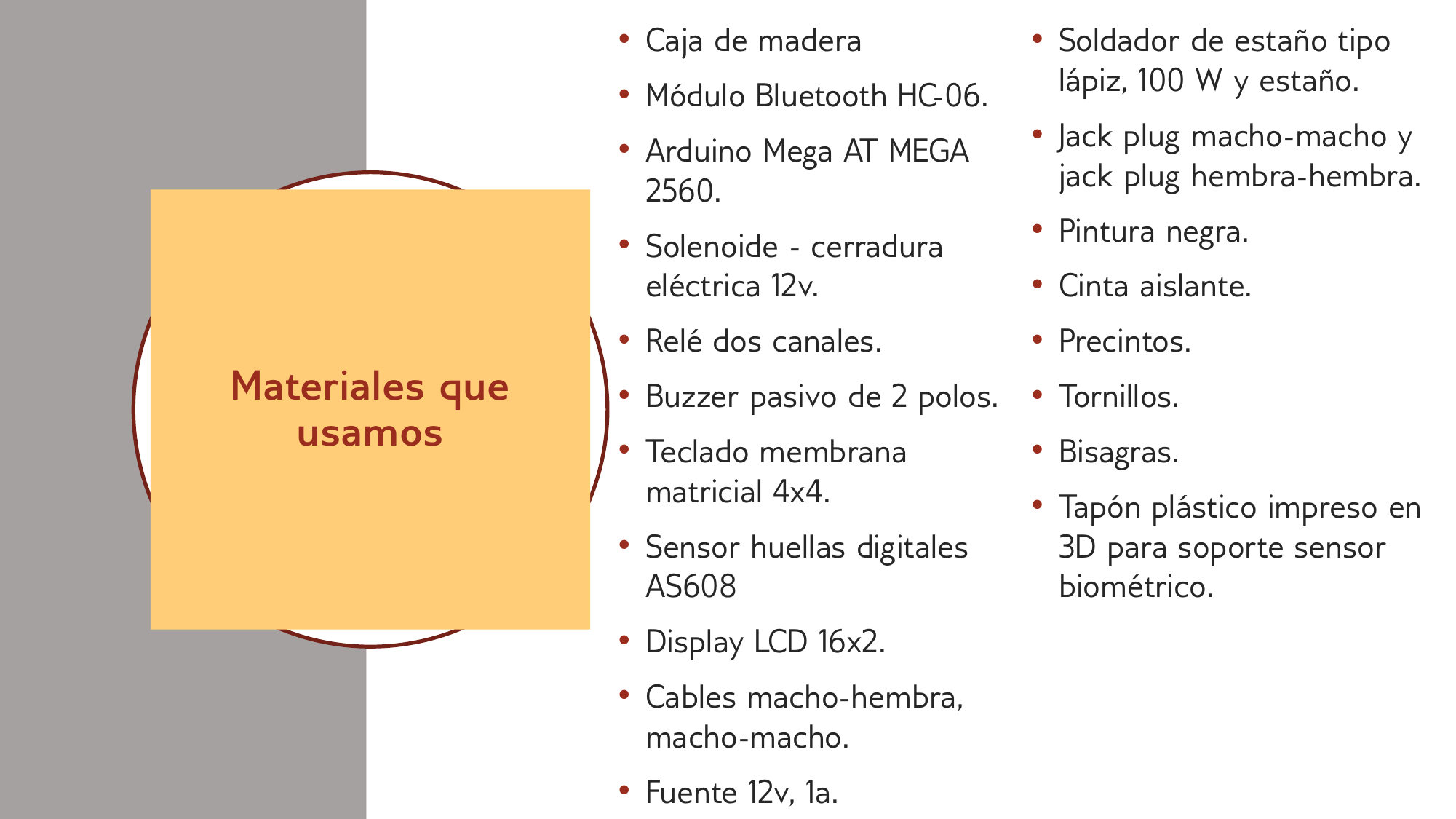

Caja de madera
Módulo Bluetooth HC-06.
Arduino Mega AT MEGA 2560.
Solenoide - cerradura eléctrica 12v.
Relé dos canales.
Buzzer pasivo de 2 polos.
Teclado membrana matricial 4x4.
Sensor huellas digitales AS608
Display LCD 16x2.
Cables macho-hembra, macho-macho.
Fuente 12v, 1a.
Soldador de estaño tipo lápiz, 100 W y estaño.
Jack plug macho-macho y jack plug hembra-hembra.
Pintura negra.
Cinta aislante.
Precintos.
Tornillos.
Bisagras.
Tapón plástico impreso en 3D para soporte sensor biométrico.

# Materiales que usamos